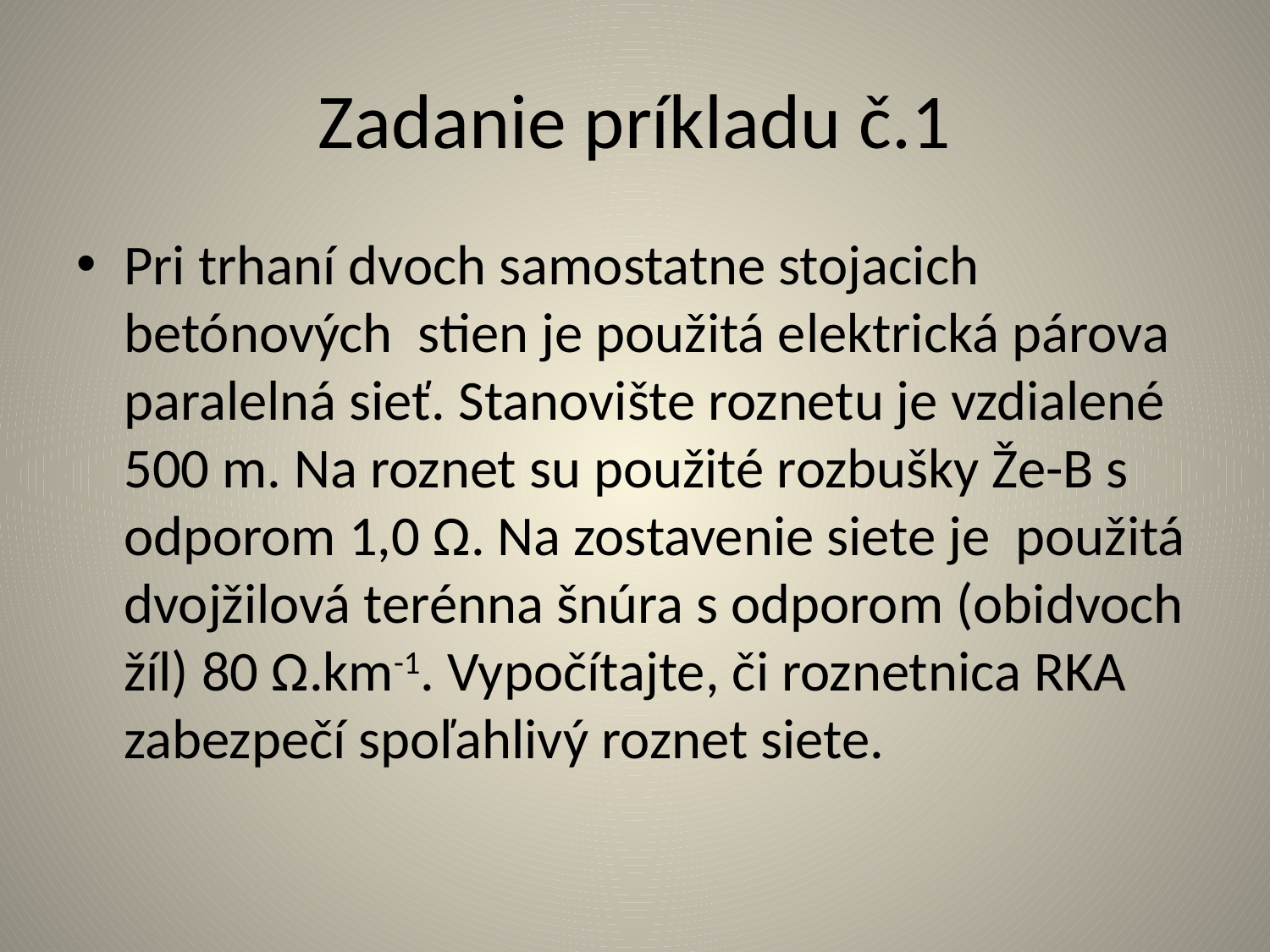

# Zadanie príkladu č.1
Pri trhaní dvoch samostatne stojacich betónových  stien je použitá elektrická párova paralelná sieť. Stanovište roznetu je vzdialené 500 m. Na roznet su použité rozbušky Že-B s odporom 1,0 Ω. Na zostavenie siete je  použitá dvojžilová terénna šnúra s odporom (obidvoch žíl) 80 Ω.km-1. Vypočítajte, či roznetnica RKA zabezpečí spoľahlivý roznet siete.